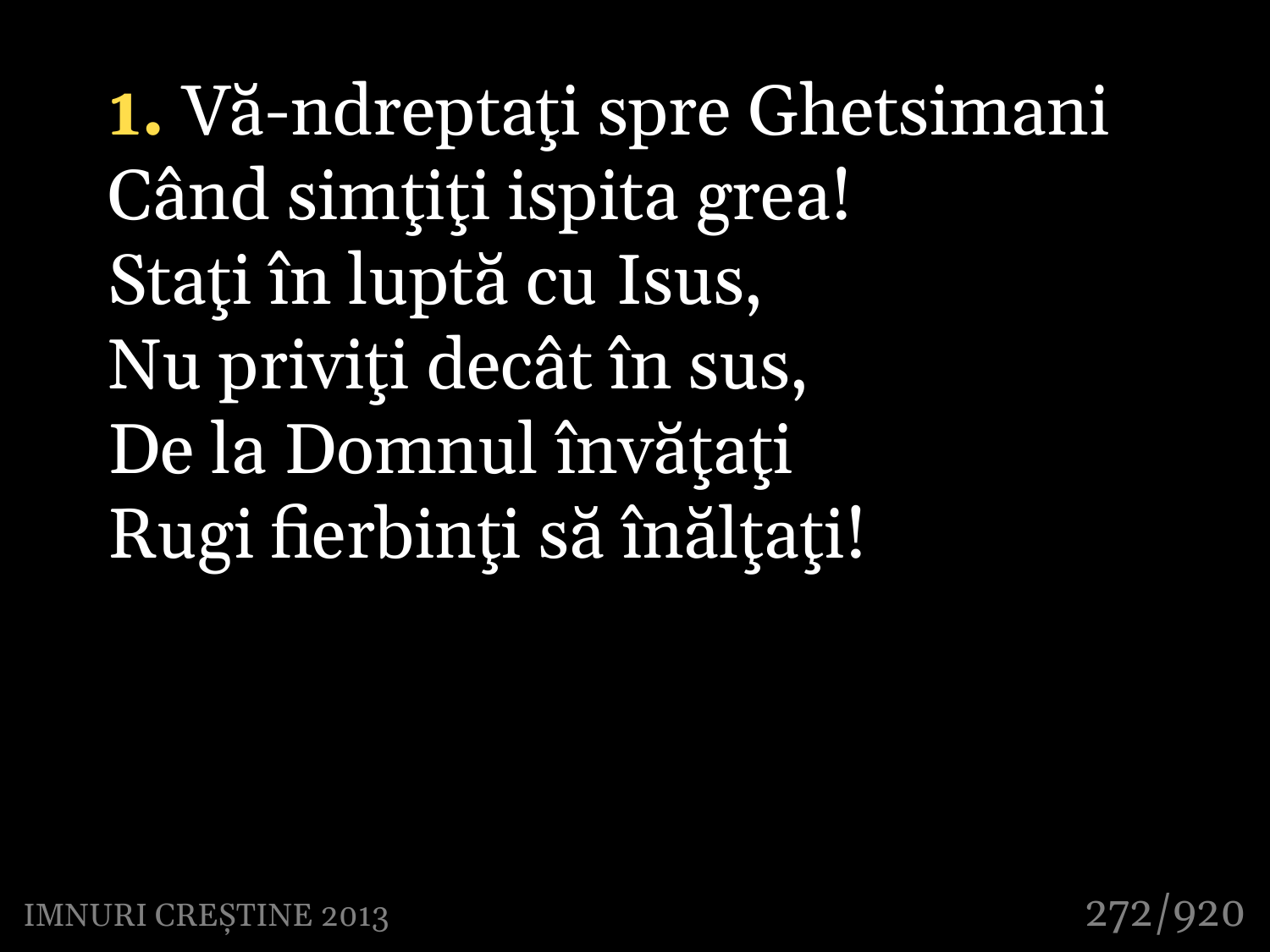

1. Vă-ndreptaţi spre Ghetsimani
Când simţiţi ispita grea!
Staţi în luptă cu Isus,
Nu priviţi decât în sus,
De la Domnul învăţaţi
Rugi fierbinţi să înălţaţi!
272/920
IMNURI CREȘTINE 2013